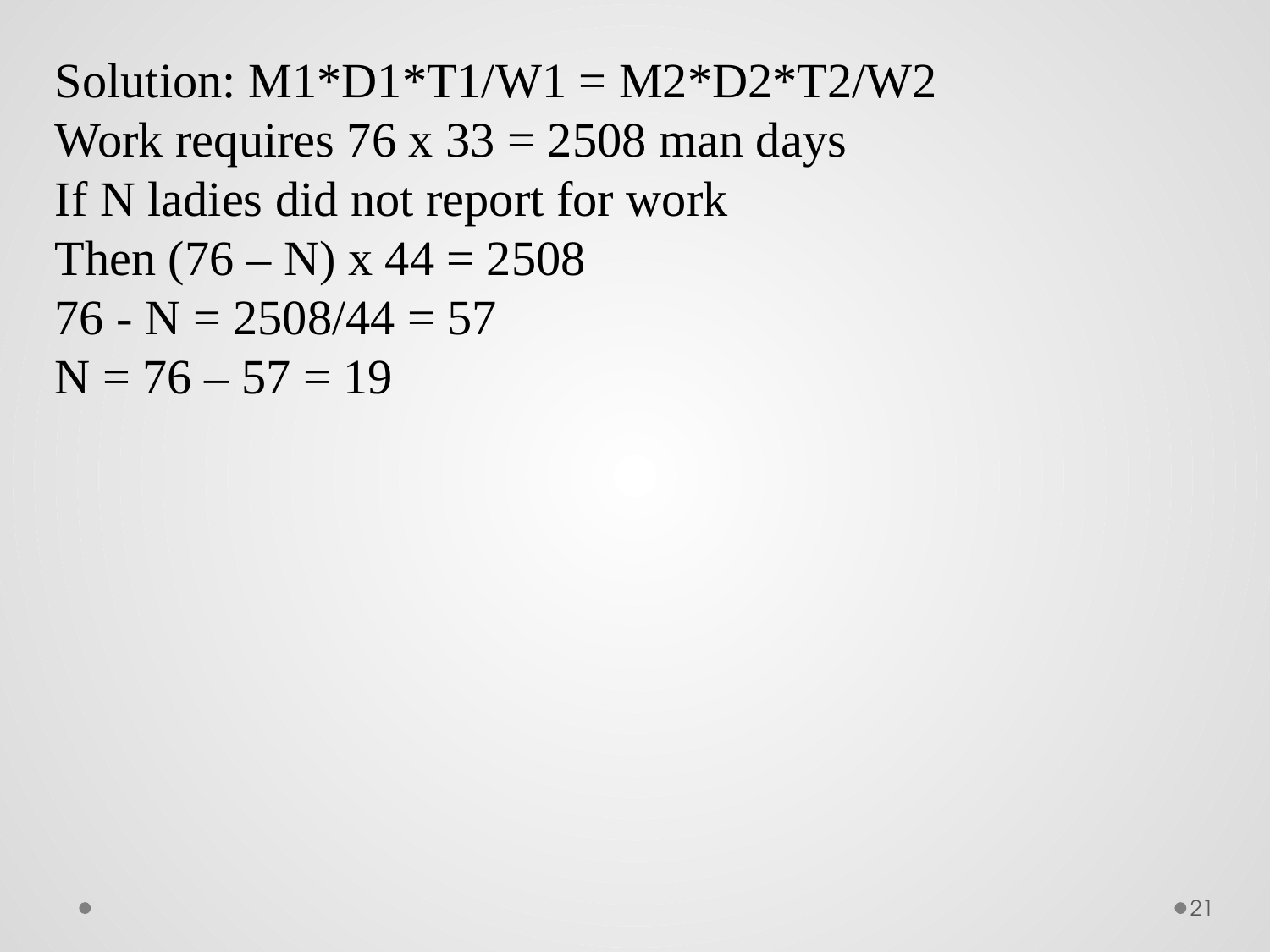

Solution: M1*D1*T1/W1 = M2*D2*T2/W2
Work requires 76 x 33 = 2508 man days
If N ladies did not report for work
Then (76 – N) x 44 = 2508
76 - N = 2508/44 = 57
N = 76 – 57 = 19
21